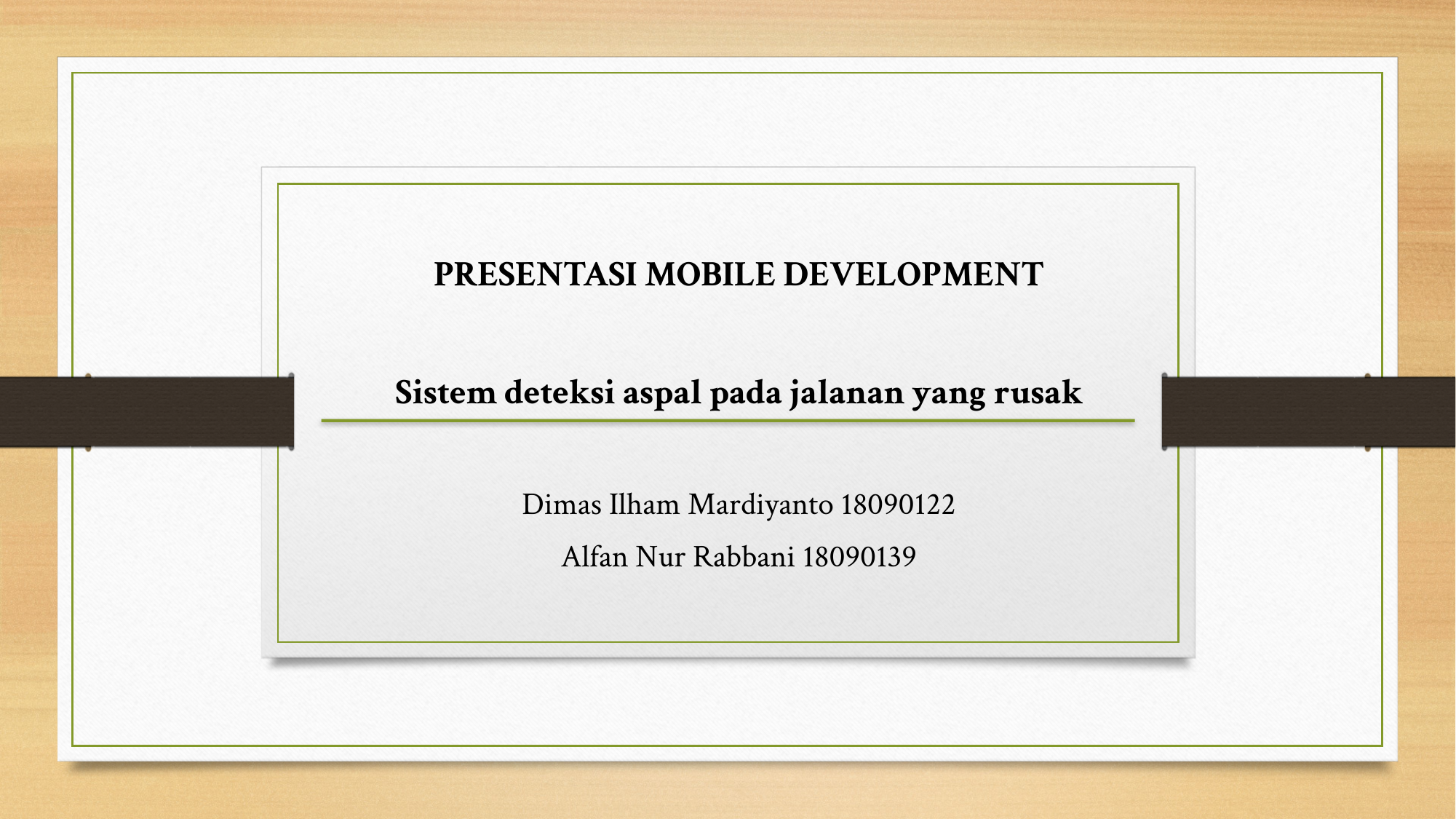

# PRESENTASI MOBILE DEVELOPMENT

Sistem deteksi aspal pada jalanan yang rusak

Dimas Ilham Mardiyanto 18090122
Alfan Nur Rabbani 18090139